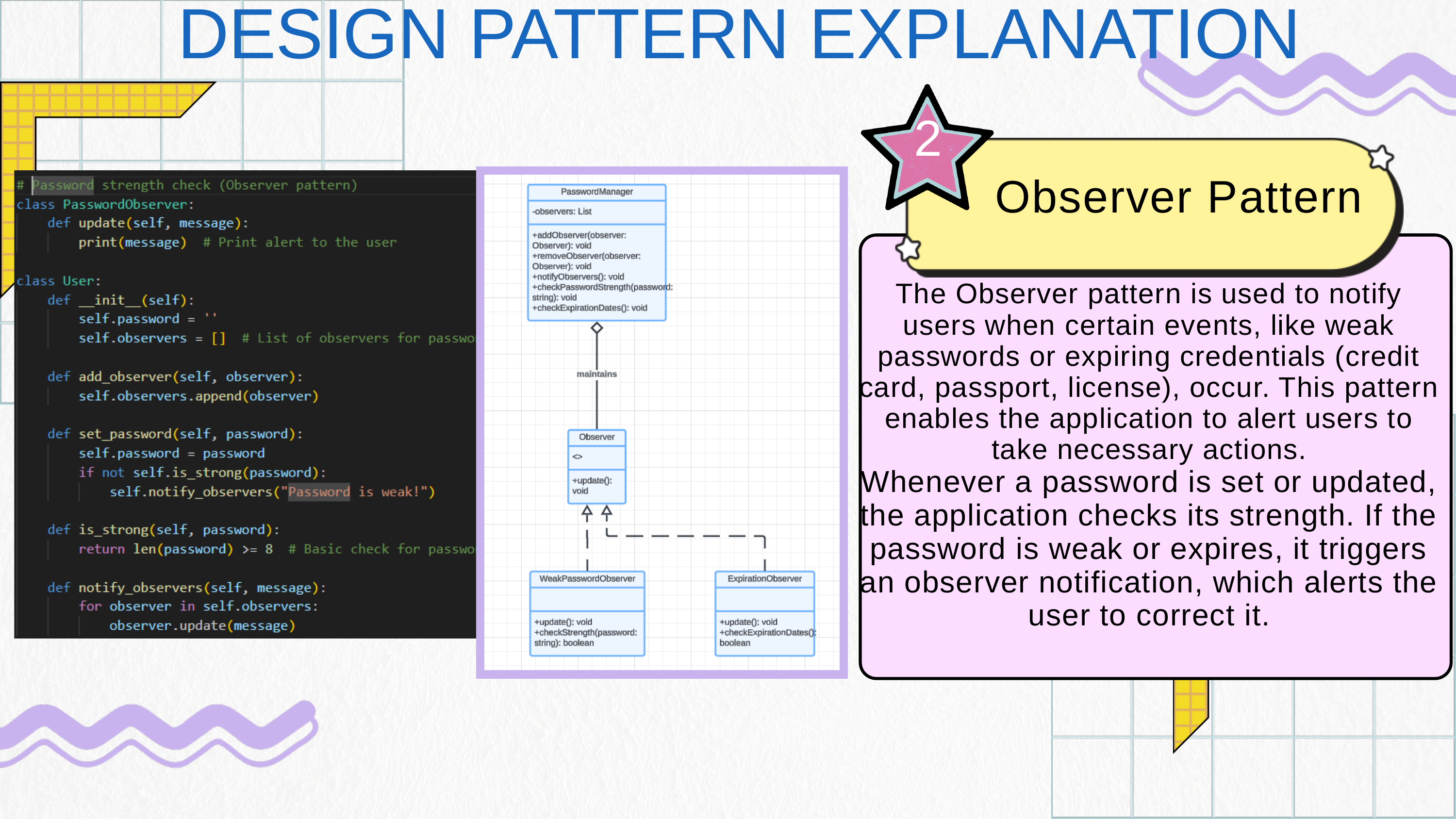

DESIGN PATTERN EXPLANATION

2

Observer Pattern

The Observer pattern is used to notify users when certain events, like weak passwords or expiring credentials (credit card, passport, license), occur. This pattern enables the application to alert users to take necessary actions.
Whenever a password is set or updated, the application checks its strength. If the password is weak or expires, it triggers an observer notification, which alerts the user to correct it.